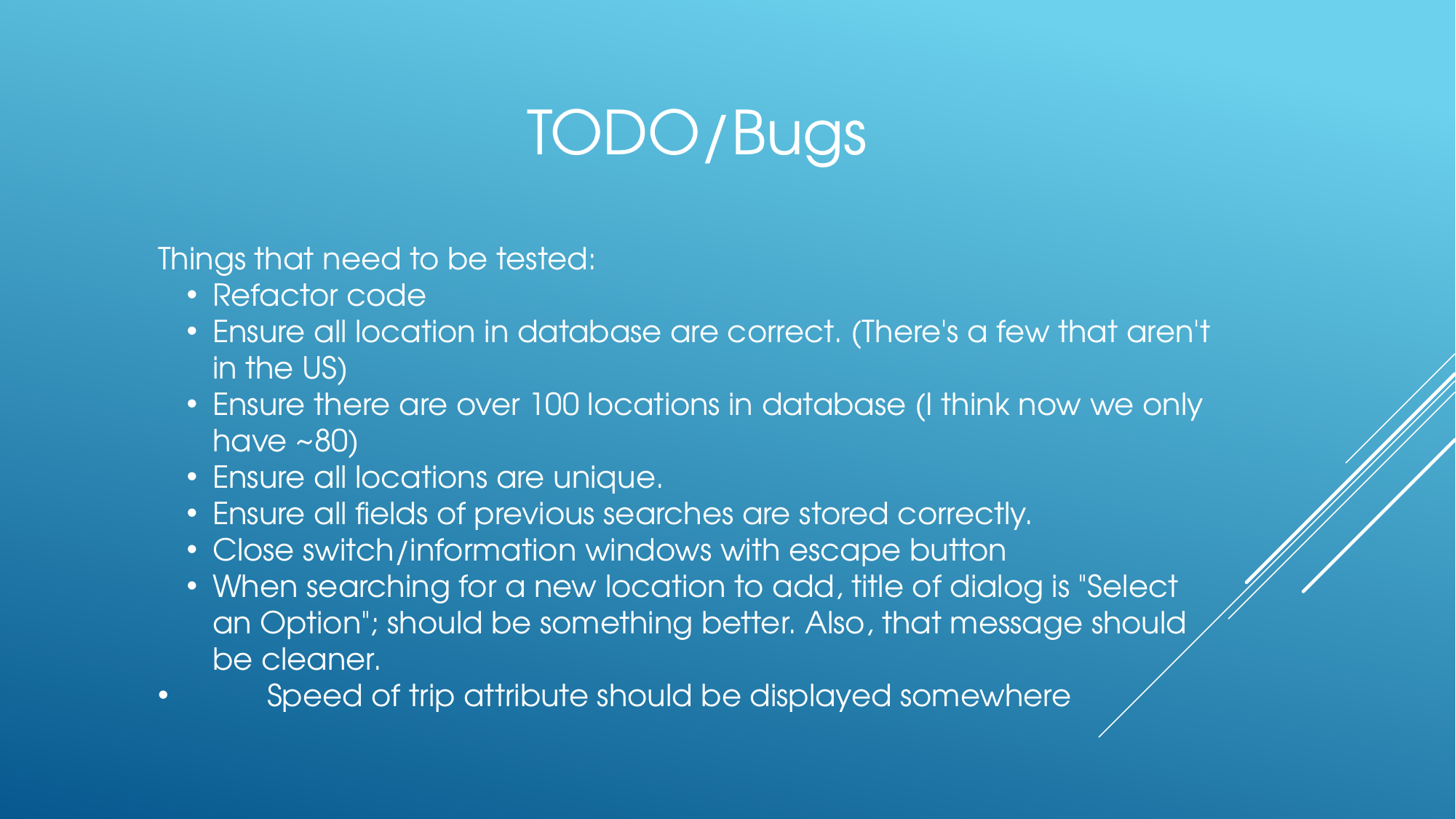

TODO/Bugs
Things that need to be tested:
Refactor code
Ensure all location in database are correct. (There's a few that aren't in the US)
Ensure there are over 100 locations in database (I think now we only have ~80)
Ensure all locations are unique.
Ensure all fields of previous searches are stored correctly.
Close switch/information windows with escape button
When searching for a new location to add, title of dialog is "Select an Option"; should be something better. Also, that message should be cleaner.
 	Speed of trip attribute should be displayed somewhere